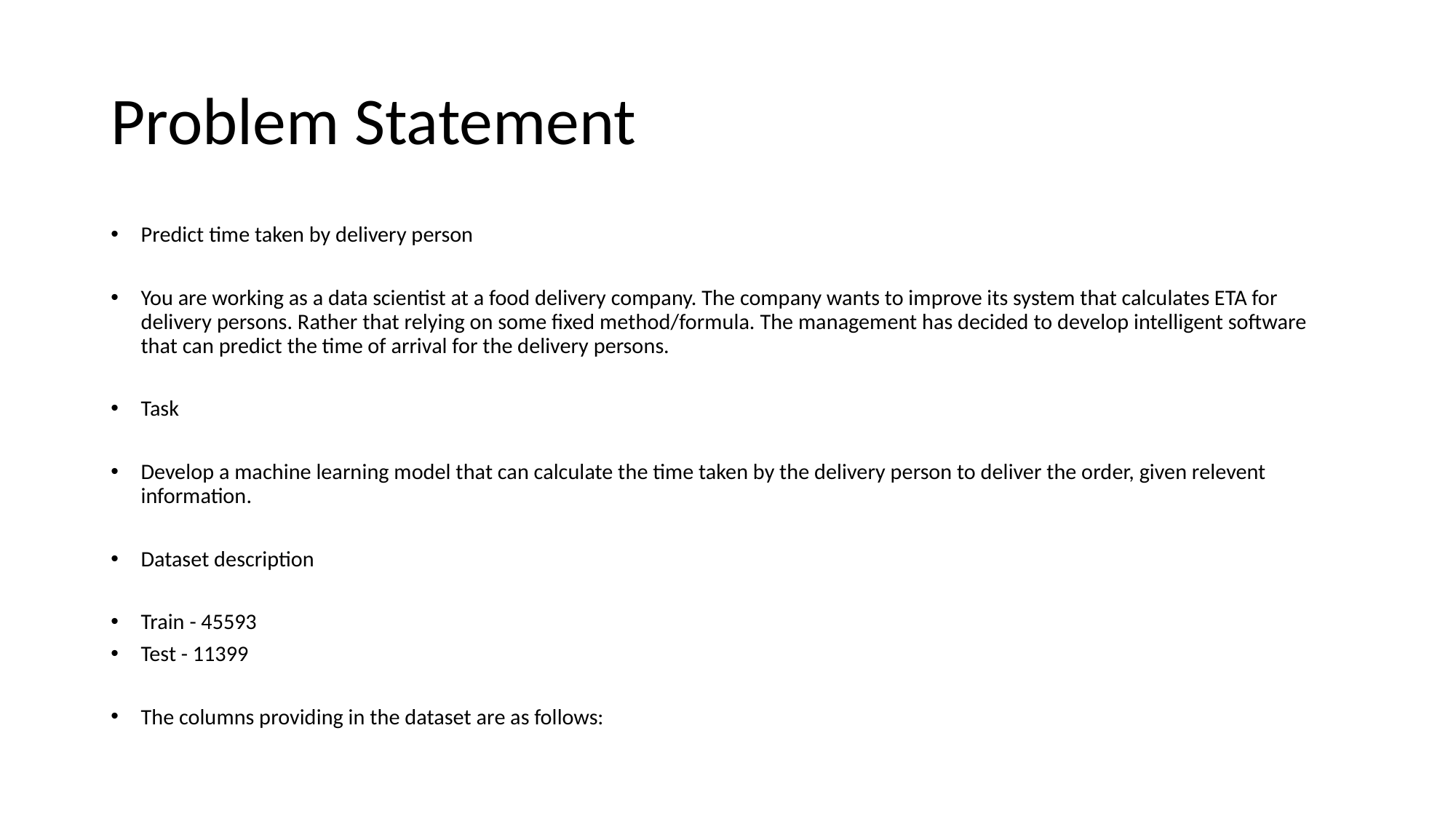

# Problem Statement
Predict time taken by delivery person

You are working as a data scientist at a food delivery company. The company wants to improve its system that calculates ETA for delivery persons. Rather that relying on some fixed method/formula. The management has decided to develop intelligent software that can predict the time of arrival for the delivery persons.

Task

Develop a machine learning model that can calculate the time taken by the delivery person to deliver the order, given relevent information.

Dataset description

Train - 45593
Test - 11399

The columns providing in the dataset are as follows: